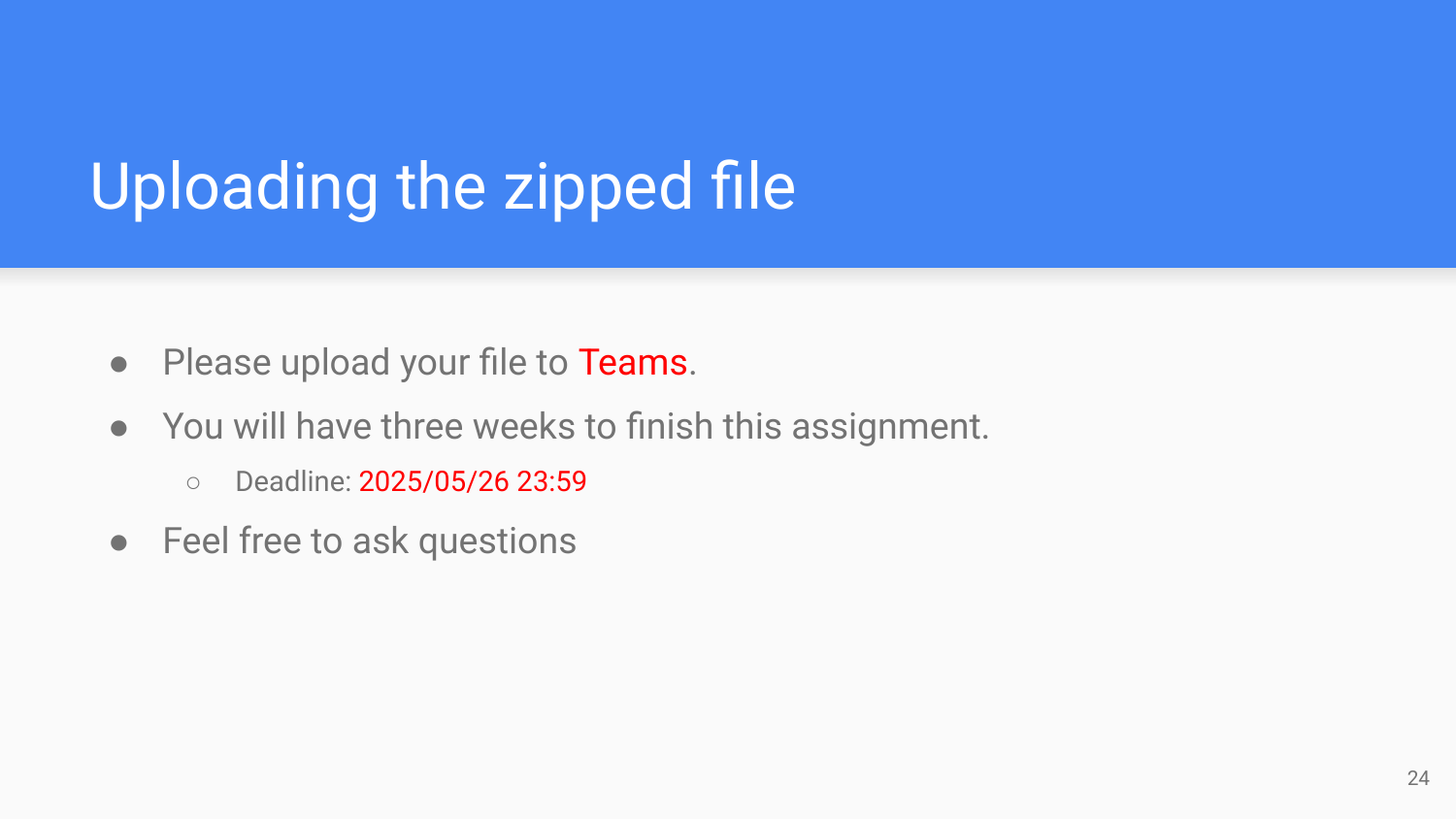

# Uploading the zipped file
Please upload your file to Teams.
You will have three weeks to finish this assignment.
Deadline: 2025/05/26 23:59
Feel free to ask questions
24